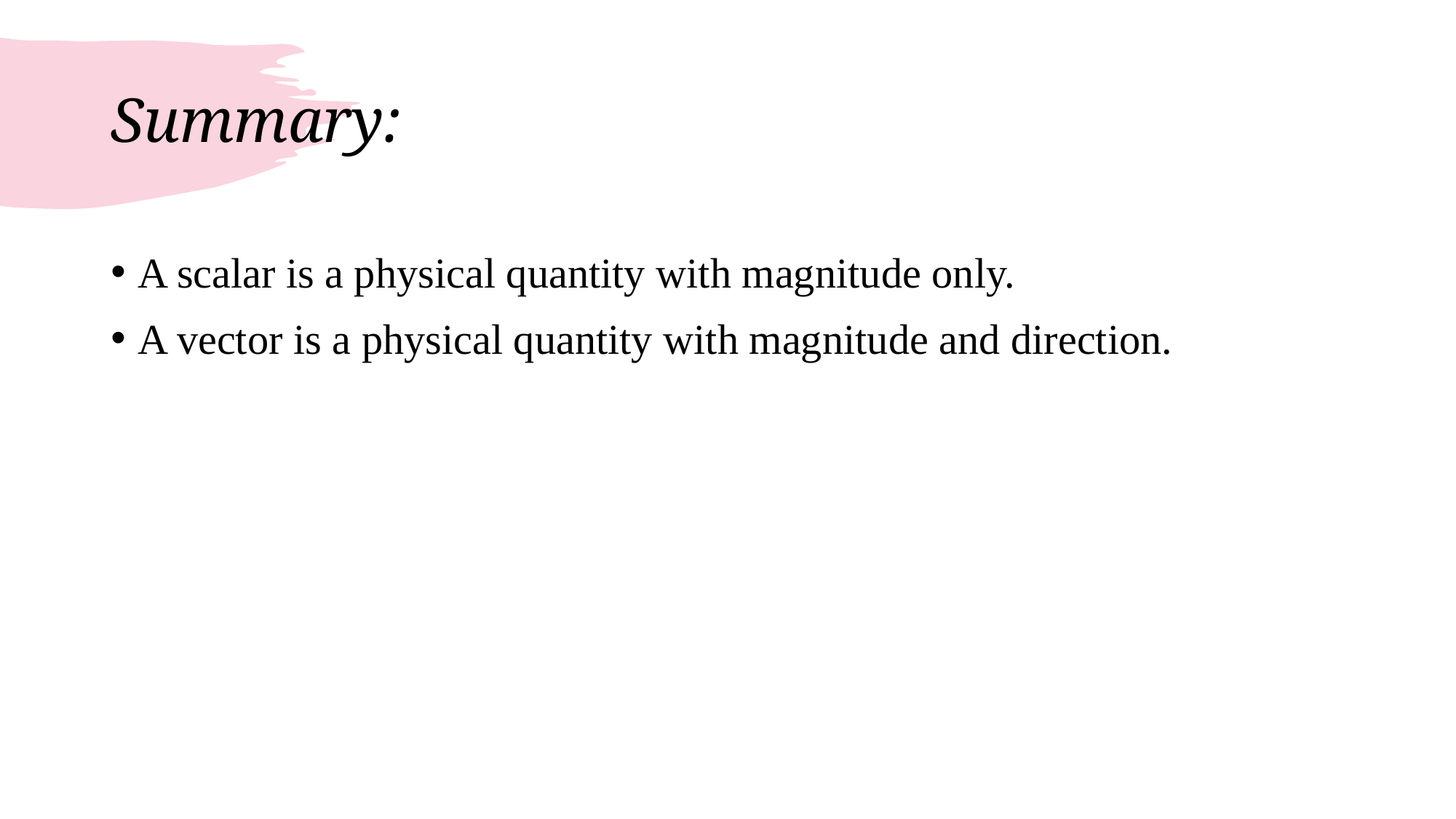

# Summary:
A scalar is a physical quantity with magnitude only.
A vector is a physical quantity with magnitude and direction.